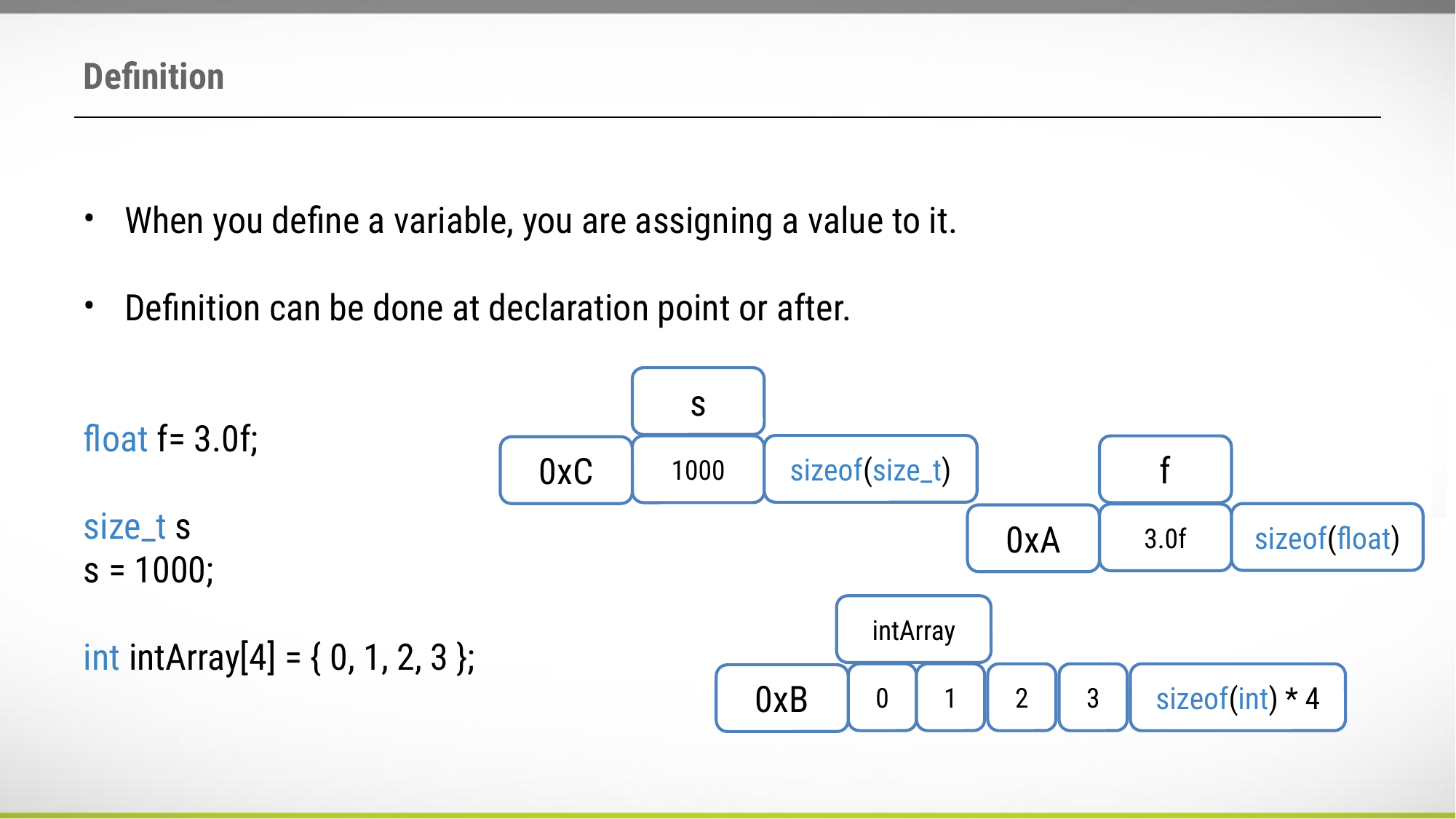

# Definition
When you define a variable, you are assigning a value to it.

Definition can be done at declaration point or after.

float f= 3.0f;

size_t s
s = 1000;

int intArray[4] = { 0, 1, 2, 3 };
s
sizeof(size_t)
f
1000
0xC
sizeof(float)
3.0f
0xA
intArray
0
1
2
3
sizeof(int) * 4
0xB